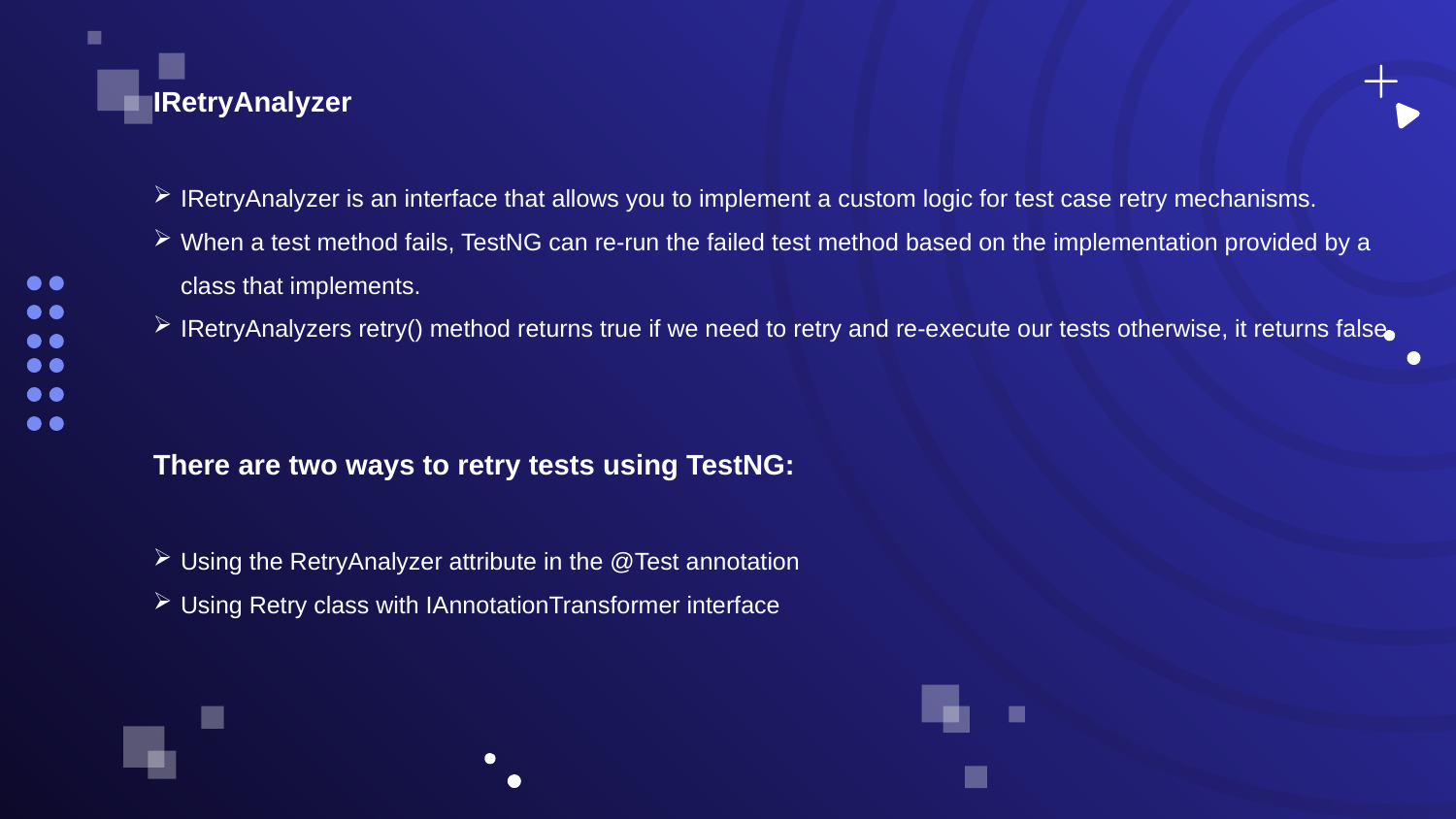

IRetryAnalyzer

IRetryAnalyzer is an interface that allows you to implement a custom logic for test case retry mechanisms.
When a test method fails, TestNG can re-run the failed test method based on the implementation provided by a class that implements.
IRetryAnalyzers retry() method returns true if we need to retry and re-execute our tests otherwise, it returns false.

There are two ways to retry tests using TestNG:

Using the RetryAnalyzer attribute in the @Test annotation
Using Retry class with IAnnotationTransformer interface